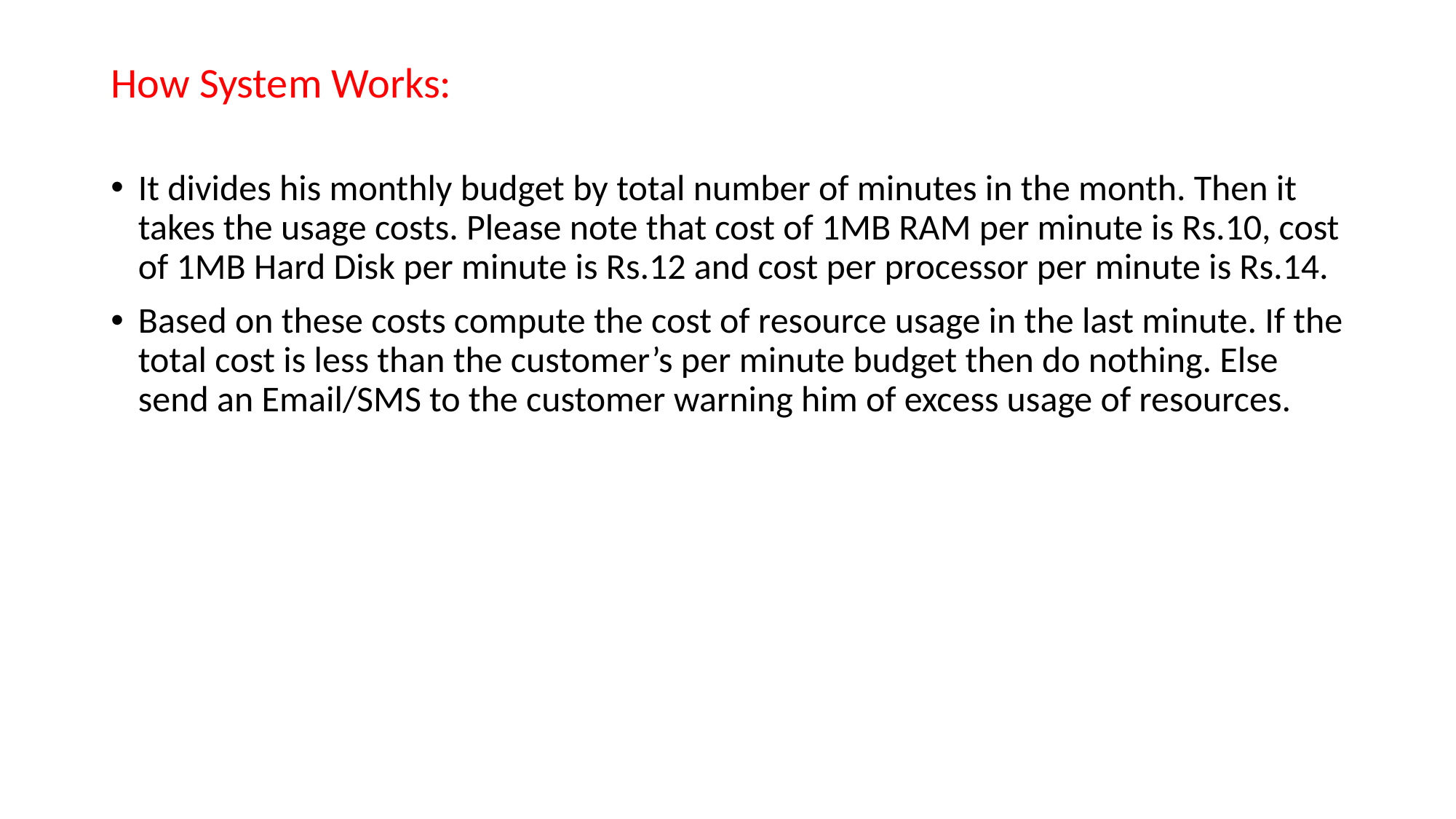

# How System Works:
It divides his monthly budget by total number of minutes in the month. Then it takes the usage costs. Please note that cost of 1MB RAM per minute is Rs.10, cost of 1MB Hard Disk per minute is Rs.12 and cost per processor per minute is Rs.14.
Based on these costs compute the cost of resource usage in the last minute. If the total cost is less than the customer’s per minute budget then do nothing. Else send an Email/SMS to the customer warning him of excess usage of resources.